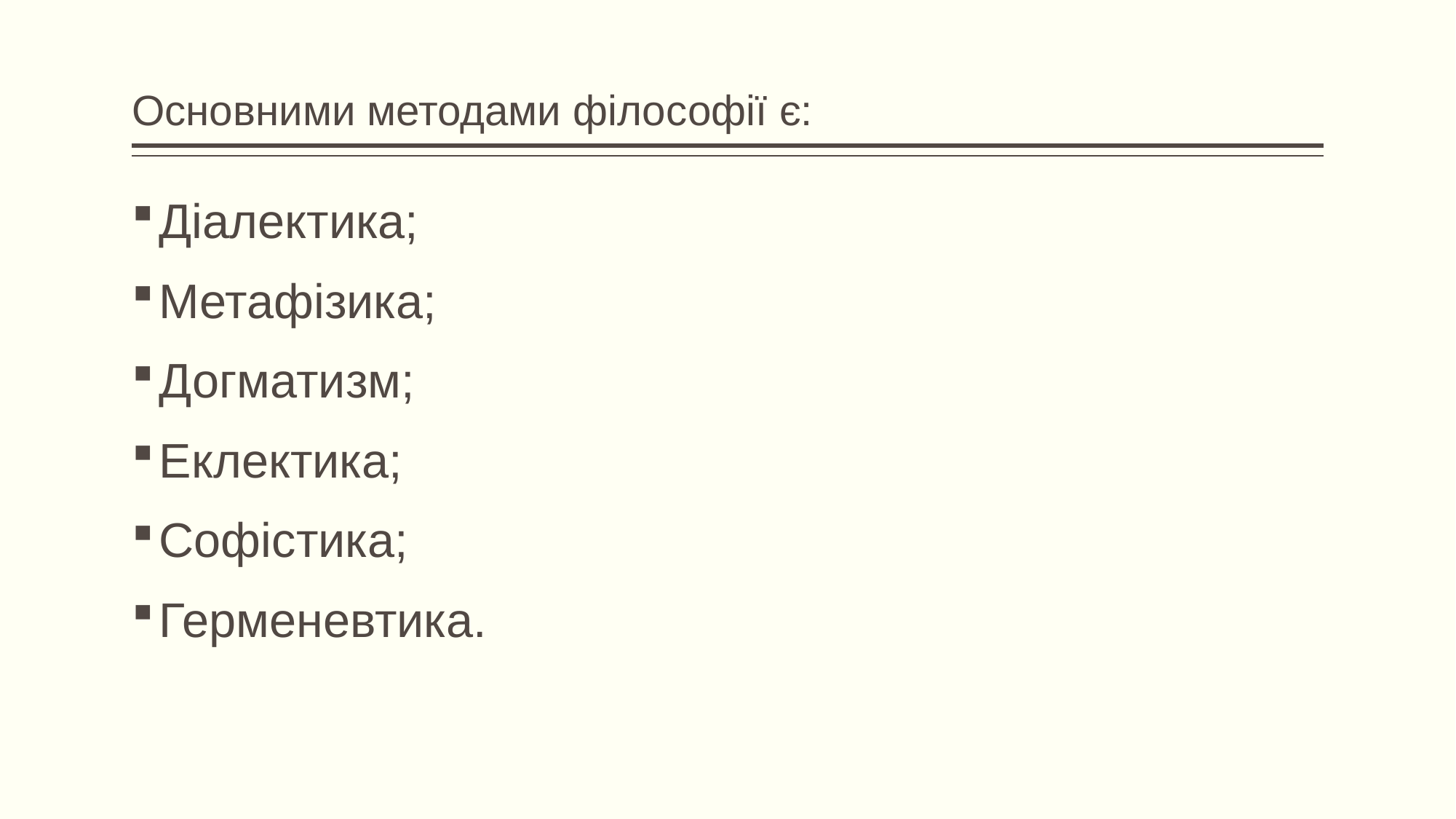

# Основними методами філософії є:
Діалектика;
Метафізика;
Догматизм;
Еклектика;
Софістика;
Герменевтика.